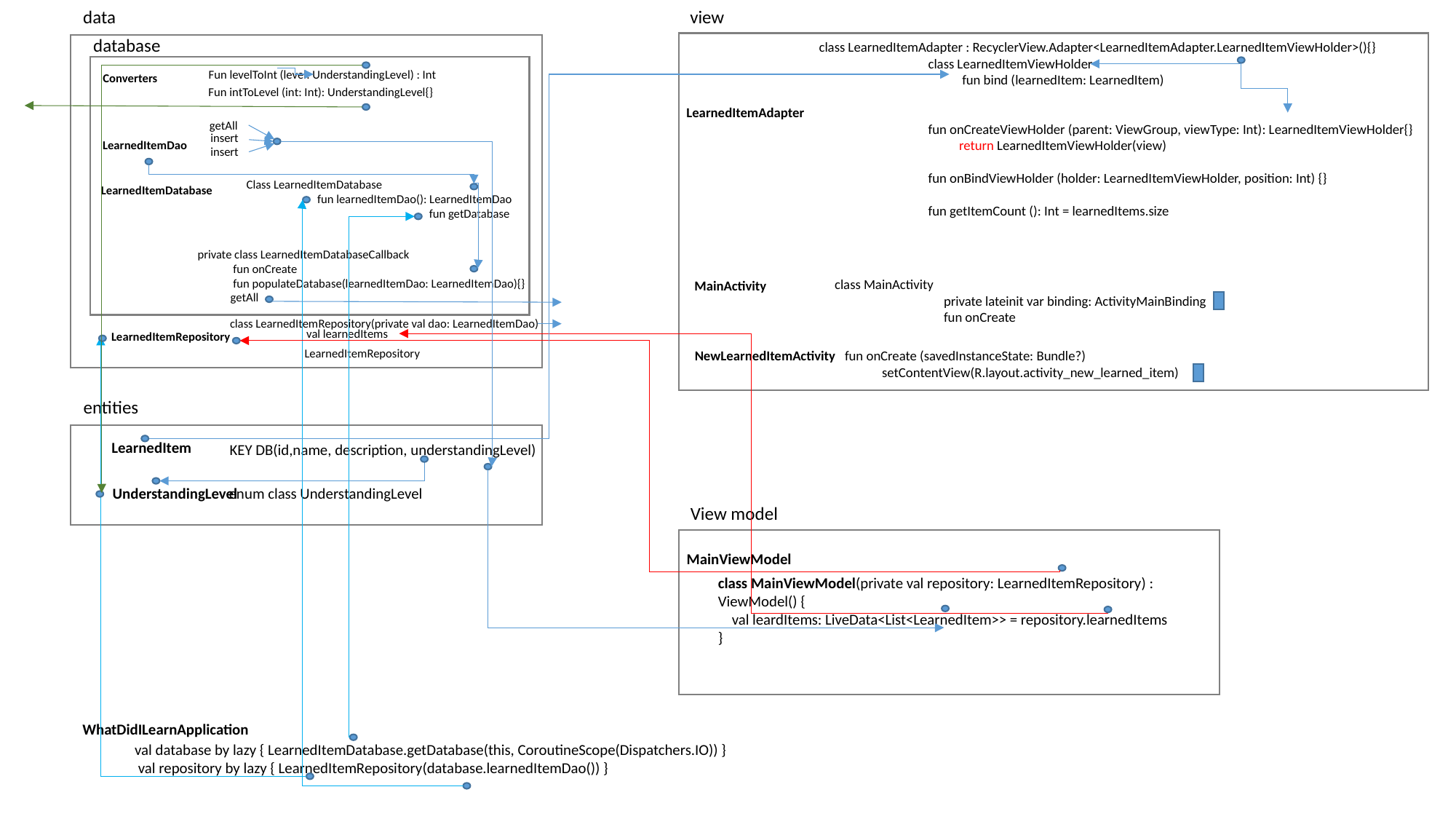

data
view
database

class LearnedItemAdapter : RecyclerView.Adapter<LearnedItemAdapter.LearnedItemViewHolder>(){}
	class LearnedItemViewHolder
	           fun bind (learnedItem: LearnedItem)

	fun onCreateViewHolder (parent: ViewGroup, viewType: Int): LearnedItemViewHolder{}
	          return LearnedItemViewHolder(view)

	fun onBindViewHolder (holder: LearnedItemViewHolder, position: Int) {}

	fun getItemCount (): Int = learnedItems.size

Fun levelToInt (level: UnderstandingLevel) : Int

Converters
Fun intToLevel (int: Int): UnderstandingLevel{}
LearnedItemAdapter

getAll
insert
insert
LearnedItemDao

              Class LearnedItemDatabase
	fun learnedItemDao(): LearnedItemDao
		 fun getDatabase

LearnedItemDatabase

private class LearnedItemDatabaseCallback
             fun onCreate
             fun populateDatabase(learnedItemDao: LearnedItemDao){}
            getAll

class MainActivity
	private lateinit var binding: ActivityMainBinding
	fun onCreate
MainActivity

class LearnedItemRepository(private val dao: LearnedItemDao)
val learnedItems
LearnedItemRepository

LearnedItemRepository
NewLearnedItemActivity
fun onCreate (savedInstanceState: Bundle?)
            setContentView(R.layout.activity_new_learned_item)

entities

LearnedItem
KEY DB(id,name, description, understandingLevel)

UnderstandingLevel
enum class UnderstandingLevel

View model

MainViewModel

class MainViewModel(private val repository: LearnedItemRepository) : ViewModel() {
    val leardItems: LiveData<List<LearnedItem>> = repository.learnedItems
}

WhatDidILearnApplication

val database by lazy { LearnedItemDatabase.getDatabase(this, CoroutineScope(Dispatchers.IO)) }
 val repository by lazy { LearnedItemRepository(database.learnedItemDao()) }